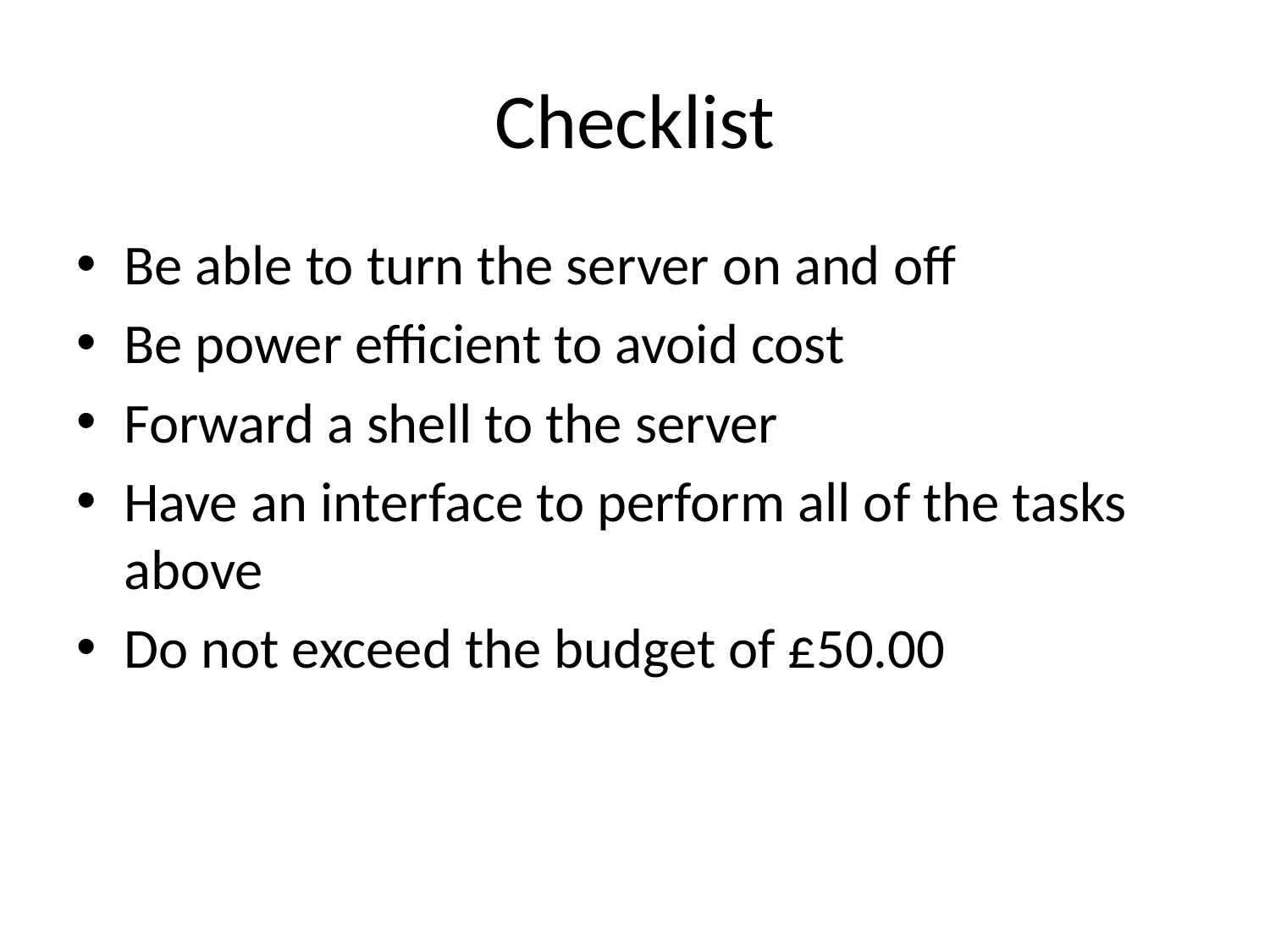

# Checklist
Be able to turn the server on and off
Be power efficient to avoid cost
Forward a shell to the server
Have an interface to perform all of the tasks above
Do not exceed the budget of £50.00